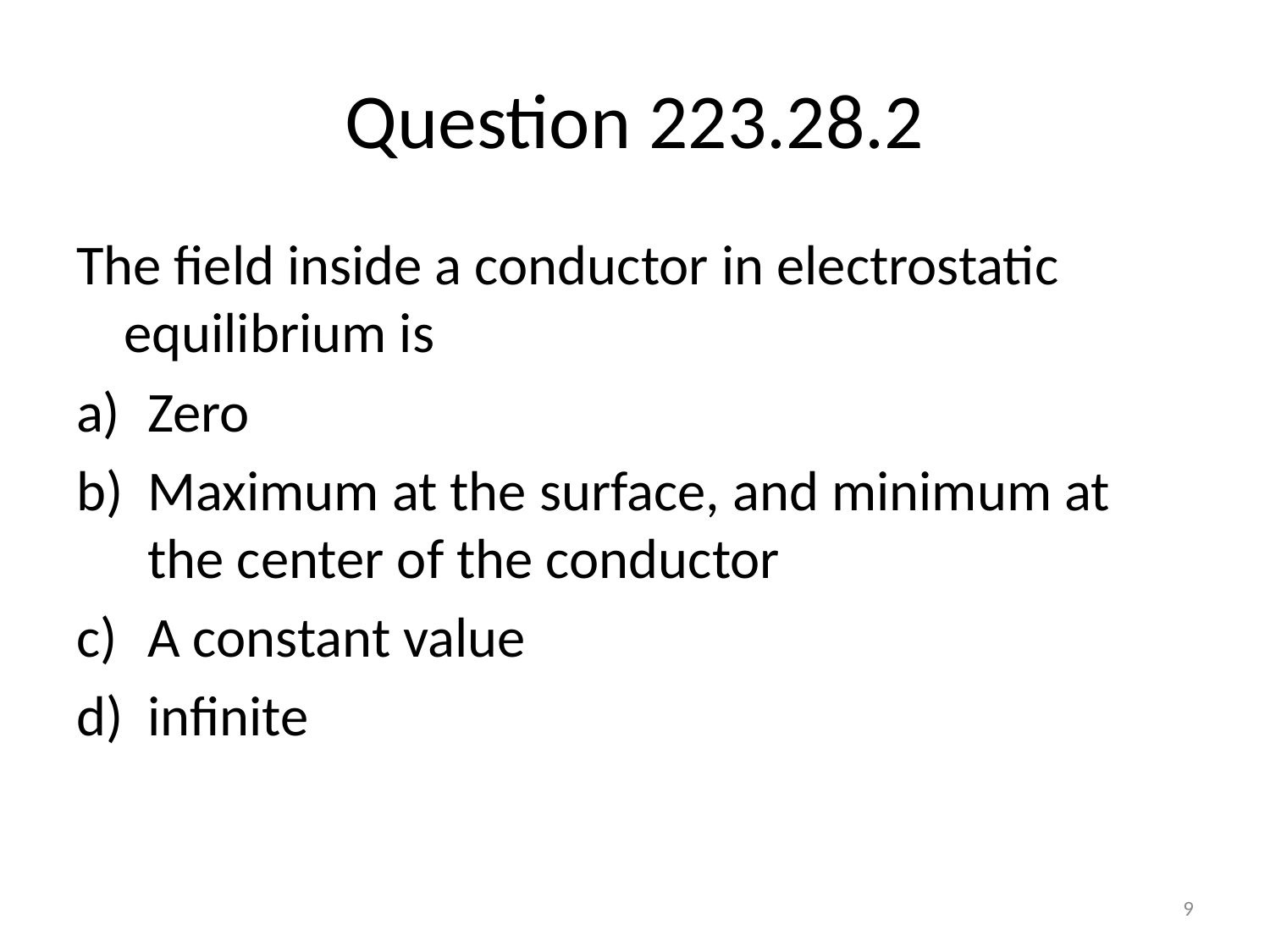

# Question 223.28.2
The field inside a conductor in electrostatic equilibrium is
Zero
Maximum at the surface, and minimum at the center of the conductor
A constant value
infinite
9